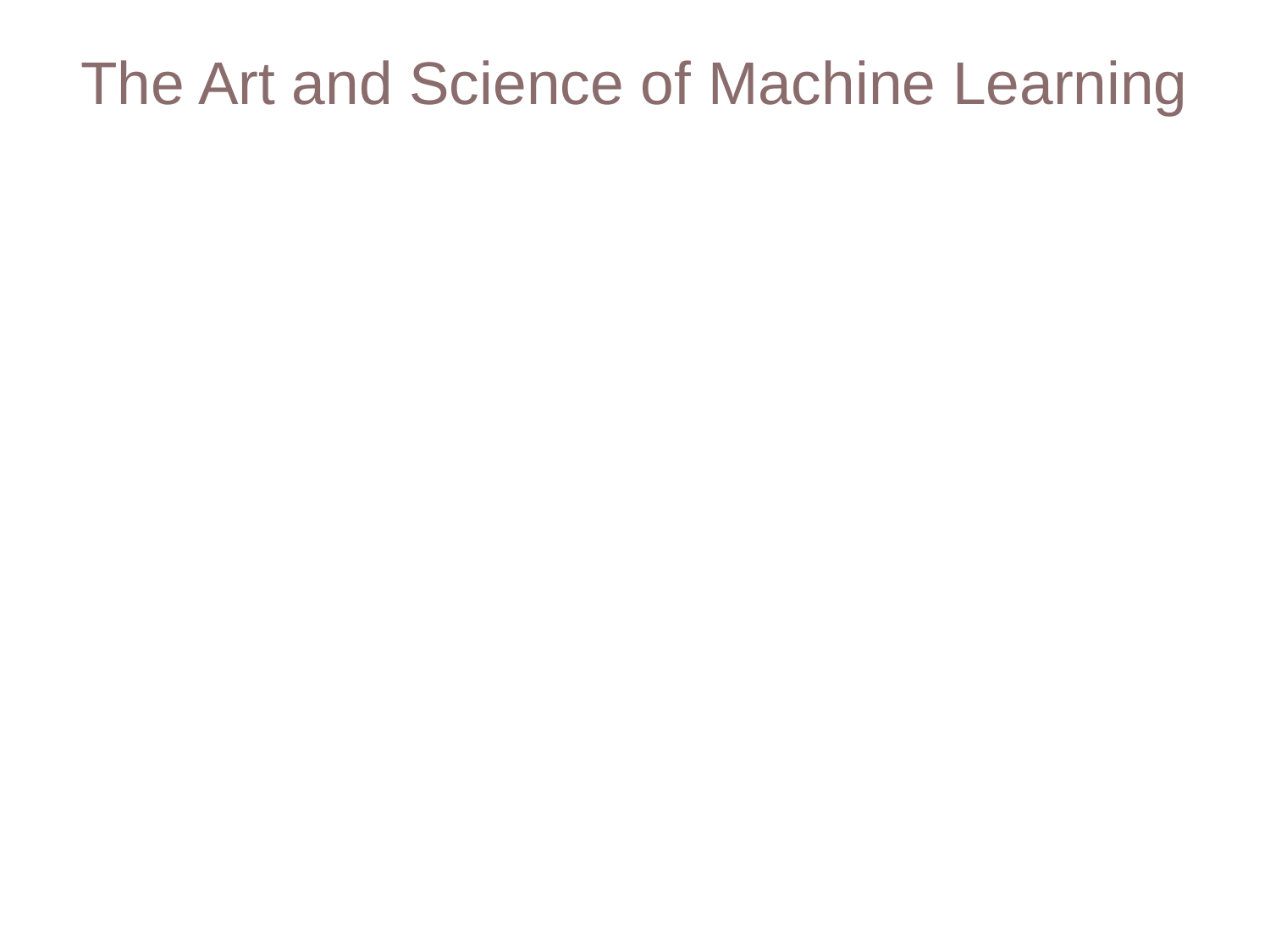

# The Art and Science of Machine Learning